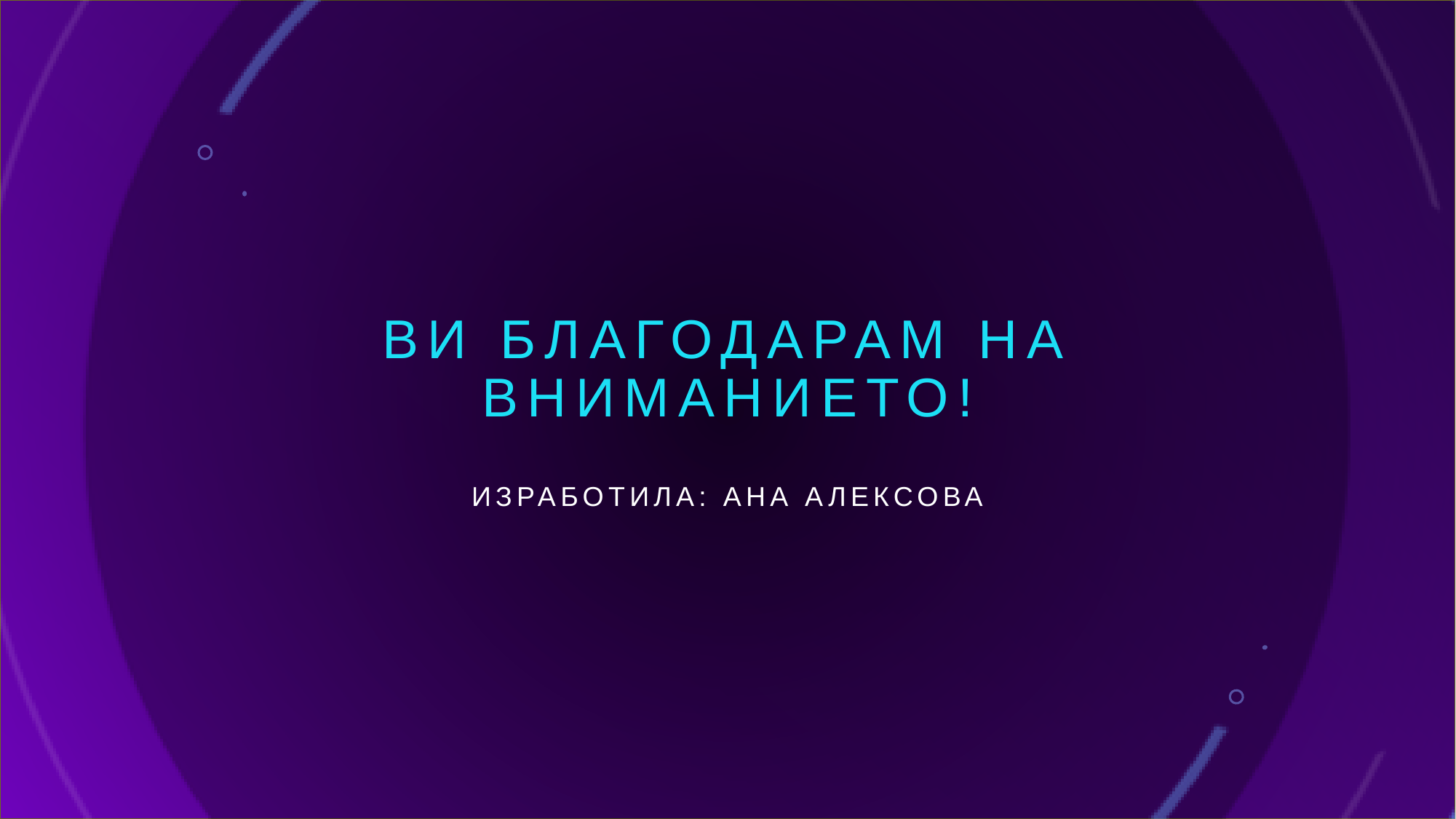

# Ви благодарам на вниманието!
Изработила: Ана Алексова